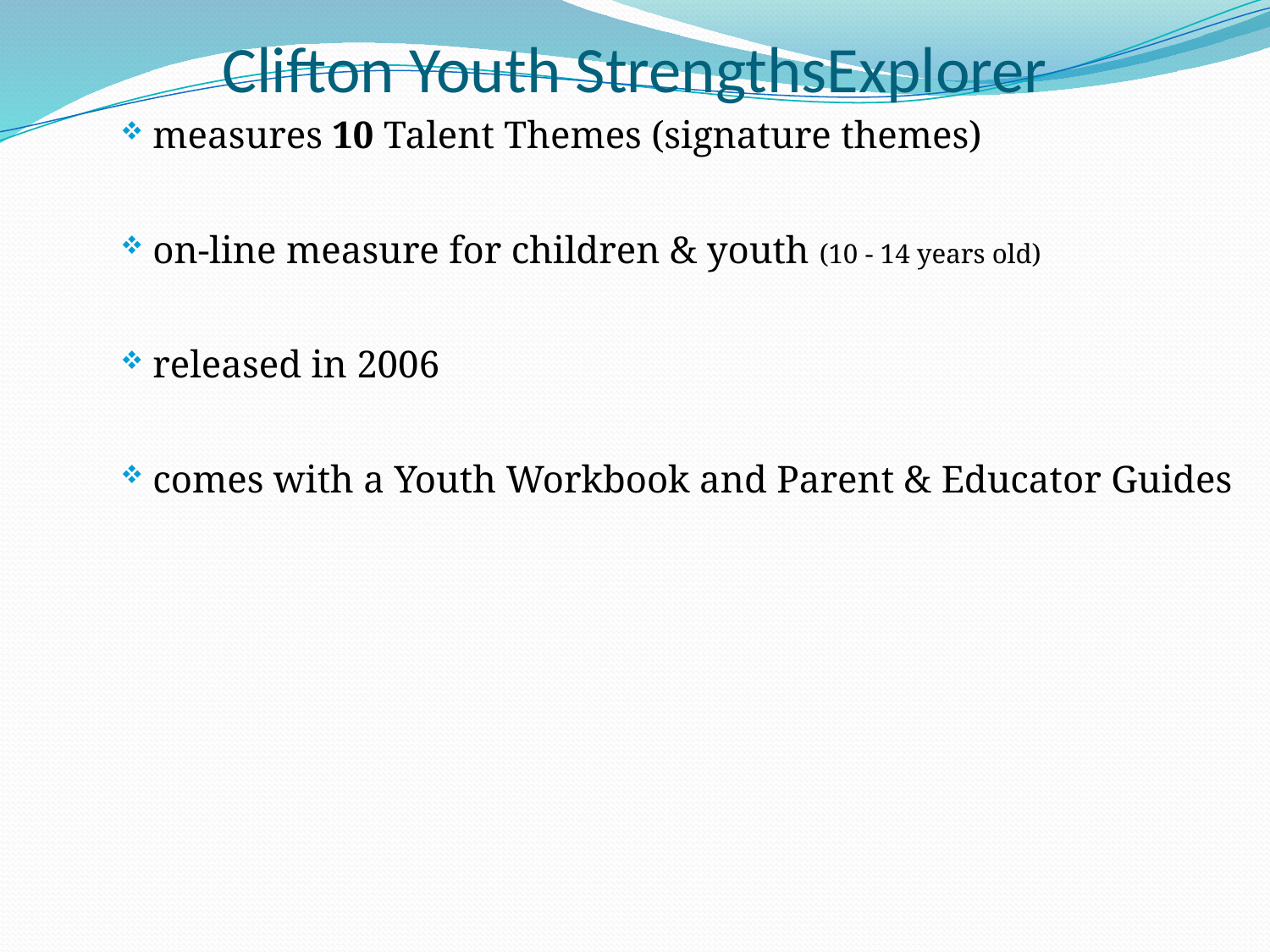

# Clifton Youth StrengthsExplorer
measures 10 Talent Themes (signature themes)

on-line measure for children & youth (10 - 14 years old)

released in 2006

comes with a Youth Workbook and Parent & Educator Guides